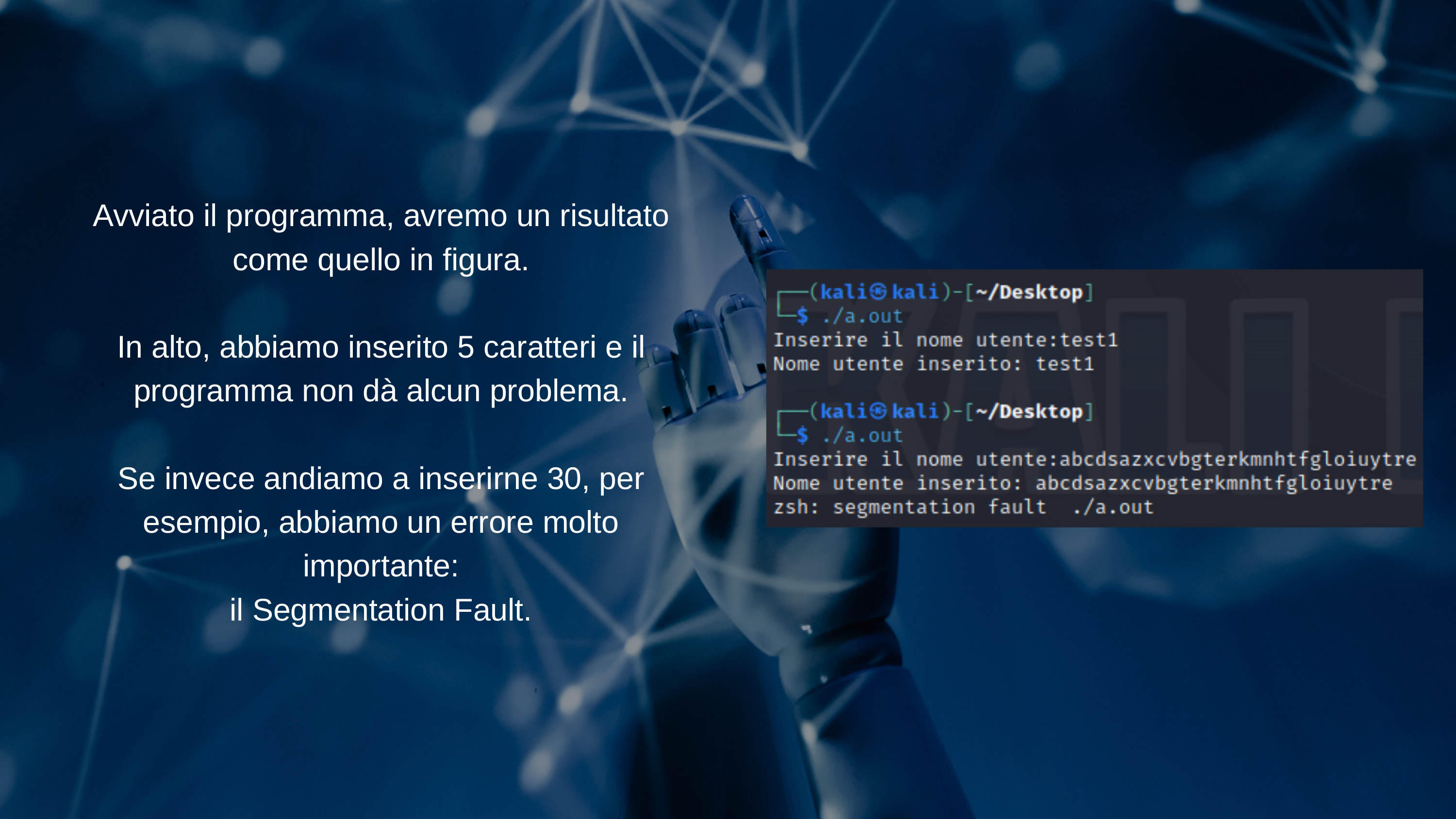

Avviato il programma, avremo un risultato come quello in figura.

In alto, abbiamo inserito 5 caratteri e il programma non dà alcun problema.

Se invece andiamo a inserirne 30, per esempio, abbiamo un errore molto importante:
il Segmentation Fault.